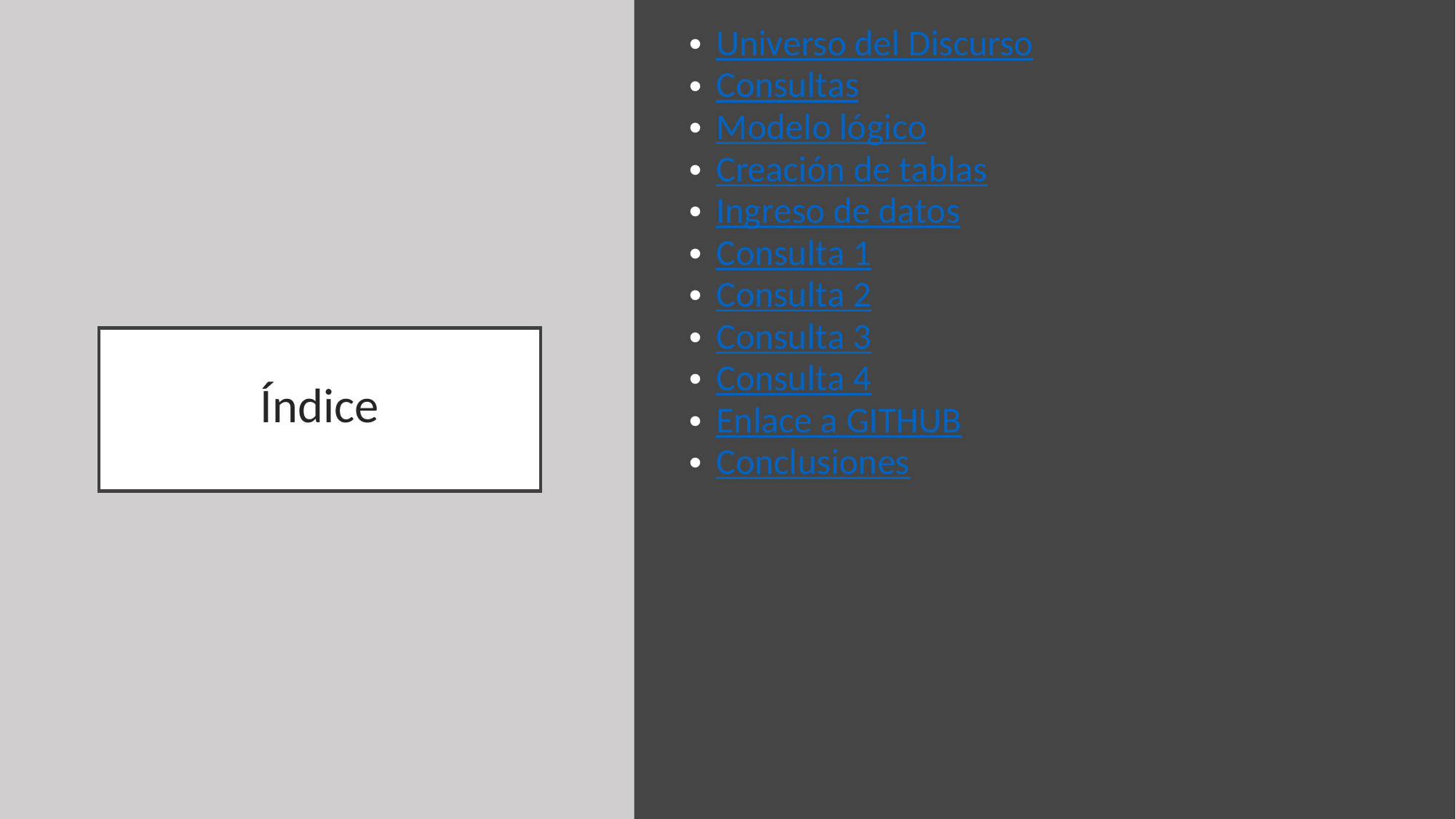

Universo del Discurso
Consultas
Modelo lógico
Creación de tablas
Ingreso de datos
Consulta 1
Consulta 2
Consulta 3
Consulta 4
Enlace a GITHUB
Conclusiones

# Índice